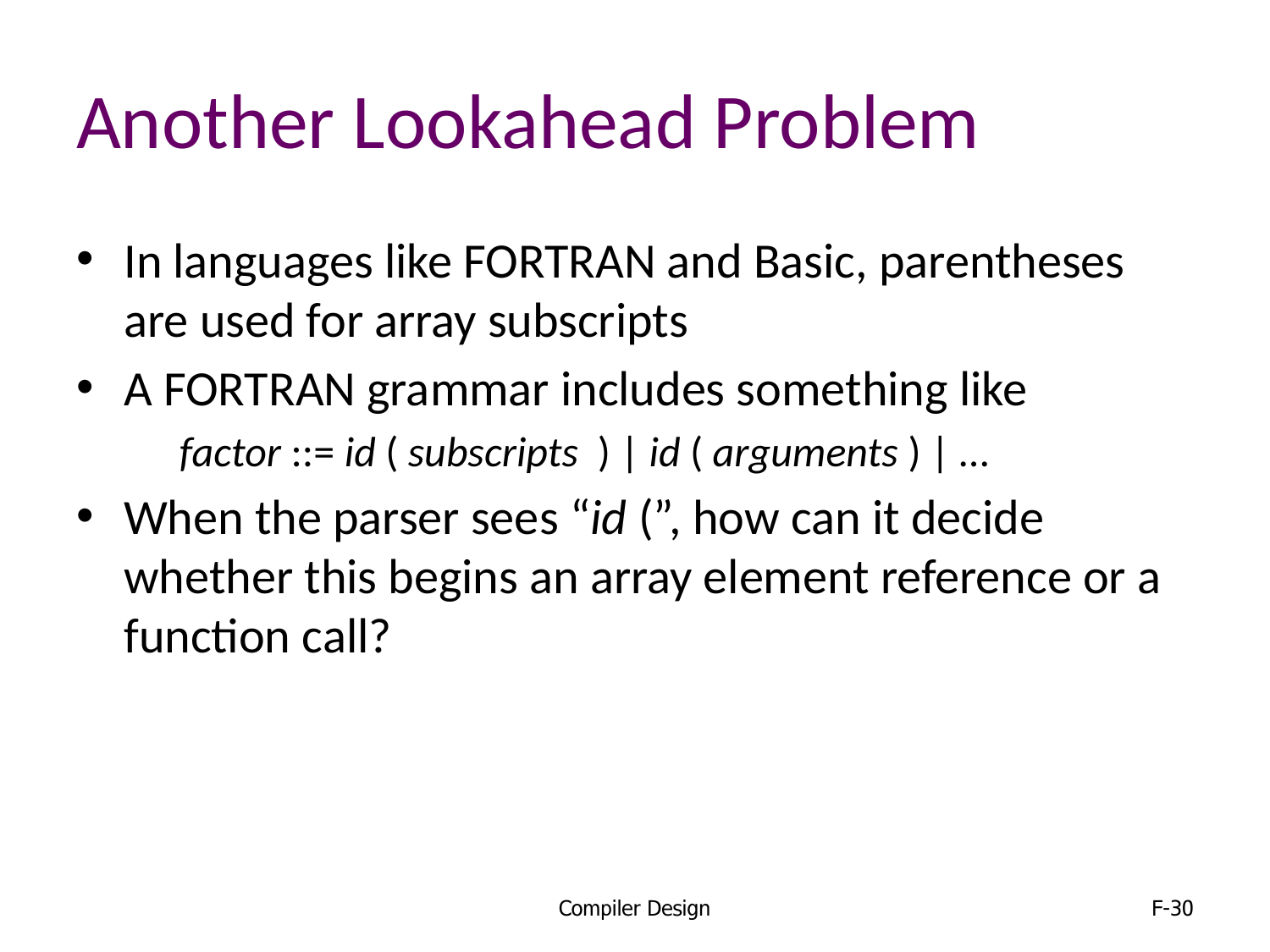

# Another Lookahead Problem
In languages like FORTRAN and Basic, parentheses are used for array subscripts
A FORTRAN grammar includes something like
	factor ::= id ( subscripts  ) | id ( arguments ) | …
When the parser sees “id (”, how can it decide whether this begins an array element reference or a function call?
Compiler Design
F-30